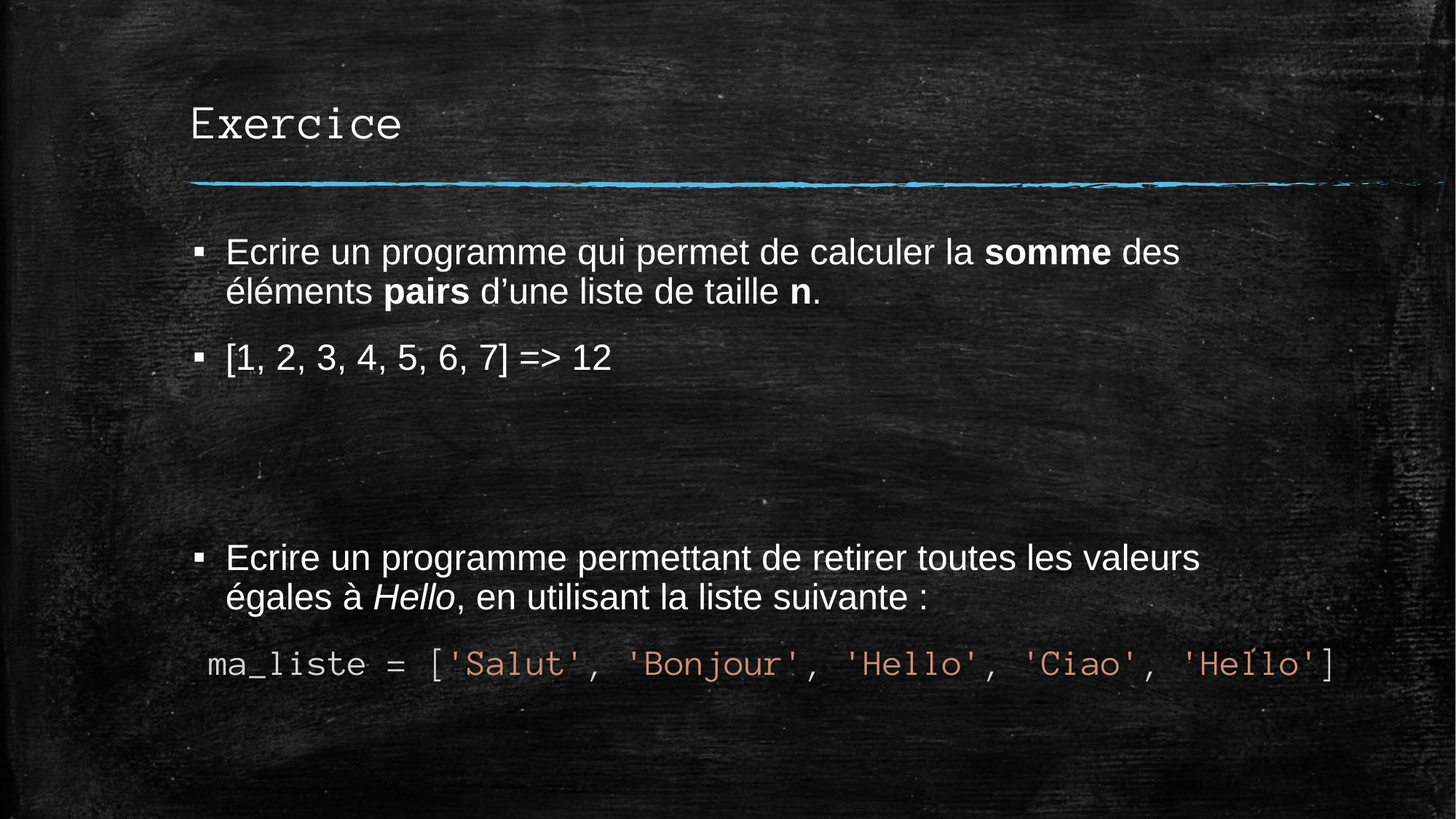

# Exercice
Ecrire un programme qui permet de calculer la somme des éléments pairs d’une liste de taille n.
[1, 2, 3, 4, 5, 6, 7] => 12

Ecrire un programme permettant de retirer toutes les valeurs égales à Hello, en utilisant la liste suivante :

ma_liste = ['Salut', 'Bonjour', 'Hello', 'Ciao', 'Hello']